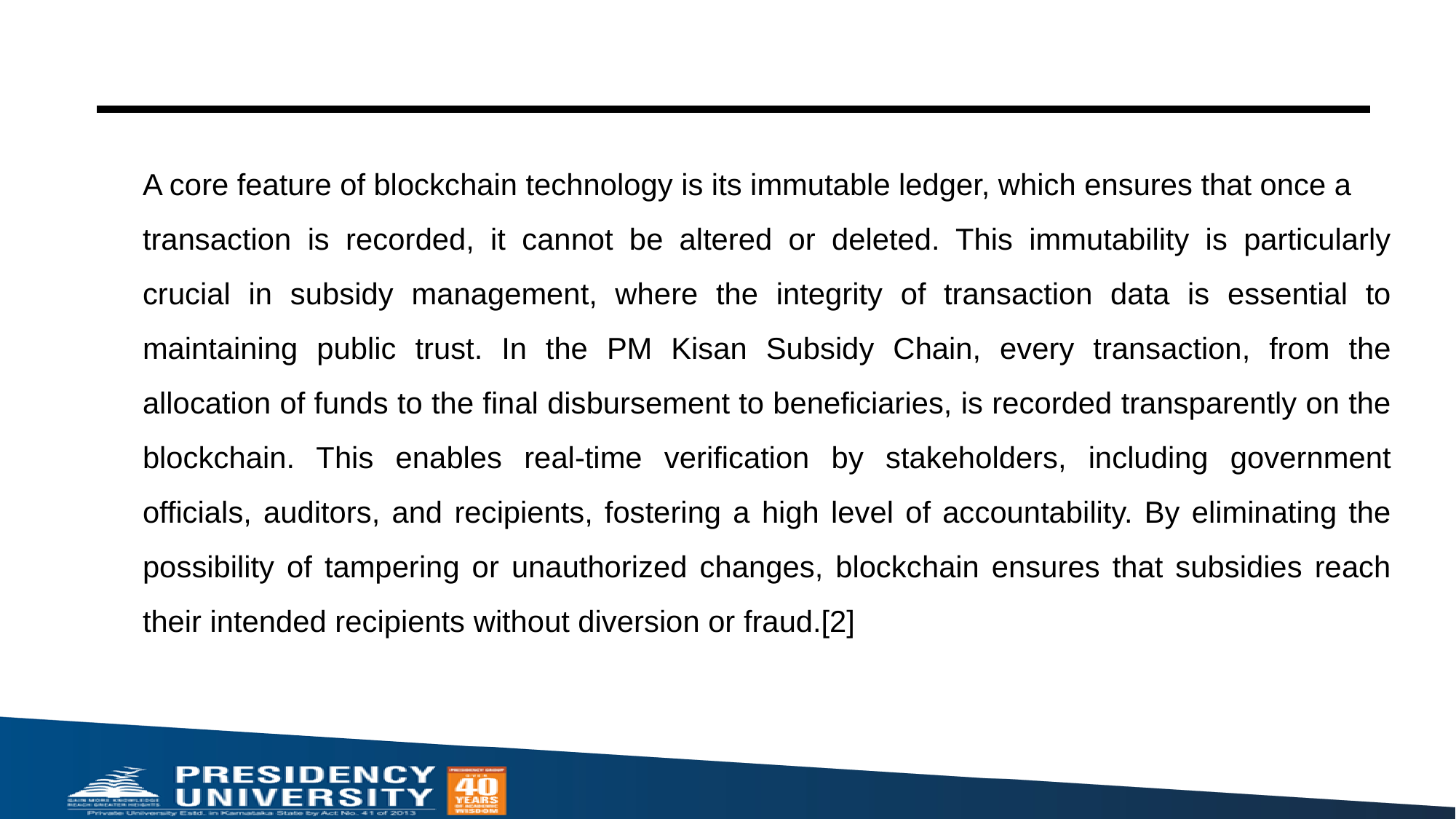

A core feature of blockchain technology is its immutable ledger, which ensures that once a
transaction is recorded, it cannot be altered or deleted. This immutability is particularly crucial in subsidy management, where the integrity of transaction data is essential to maintaining public trust. In the PM Kisan Subsidy Chain, every transaction, from the allocation of funds to the final disbursement to beneficiaries, is recorded transparently on the blockchain. This enables real-time verification by stakeholders, including government officials, auditors, and recipients, fostering a high level of accountability. By eliminating the possibility of tampering or unauthorized changes, blockchain ensures that subsidies reach their intended recipients without diversion or fraud.[2]